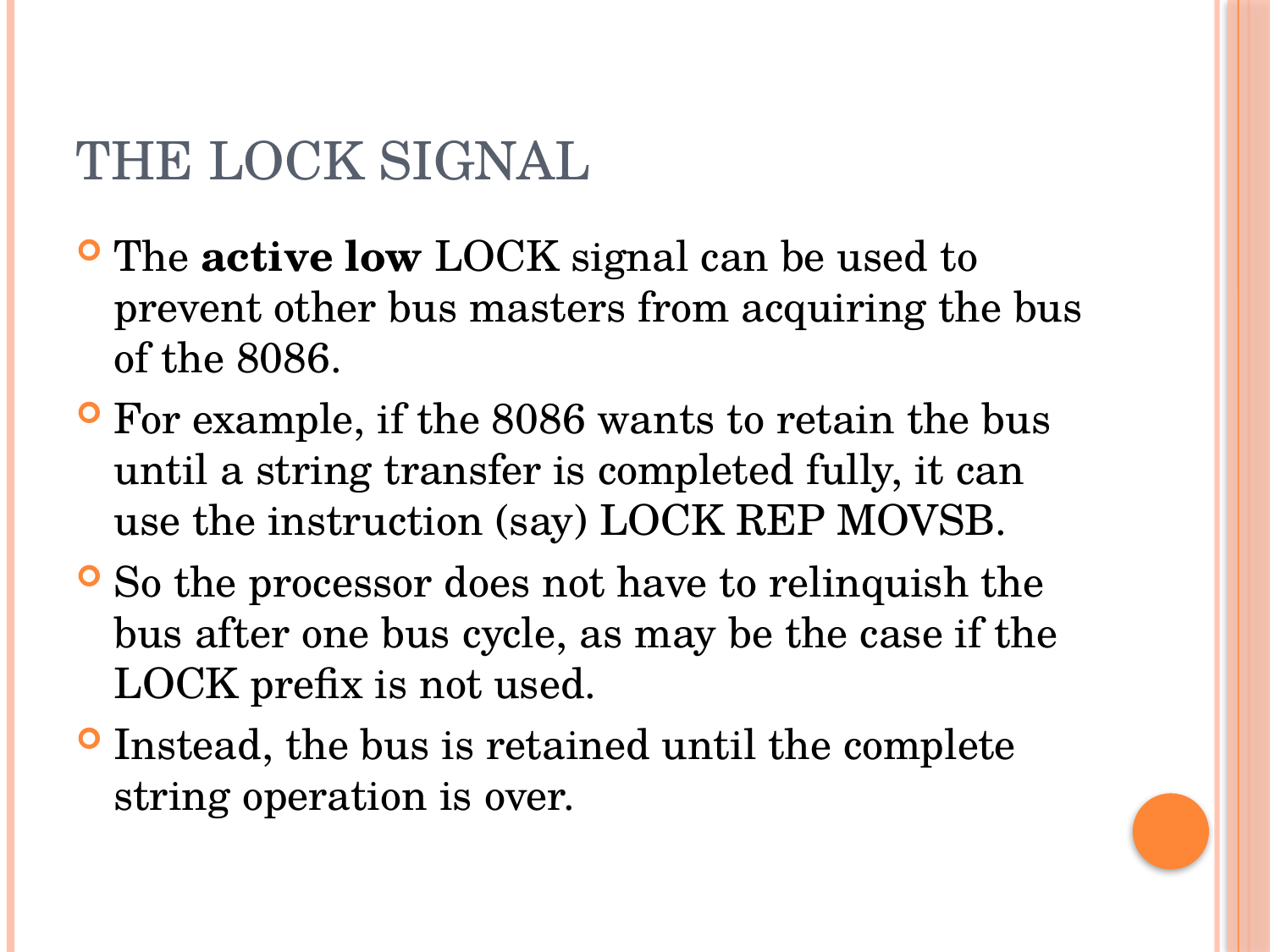

# The LOCK signal
The active low LOCK signal can be used to prevent other bus masters from acquiring the bus of the 8086.
For example, if the 8086 wants to retain the bus until a string transfer is completed fully, it can use the instruction (say) LOCK REP MOVSB.
So the processor does not have to relinquish the bus after one bus cycle, as may be the case if the LOCK prefix is not used.
Instead, the bus is retained until the complete string operation is over.